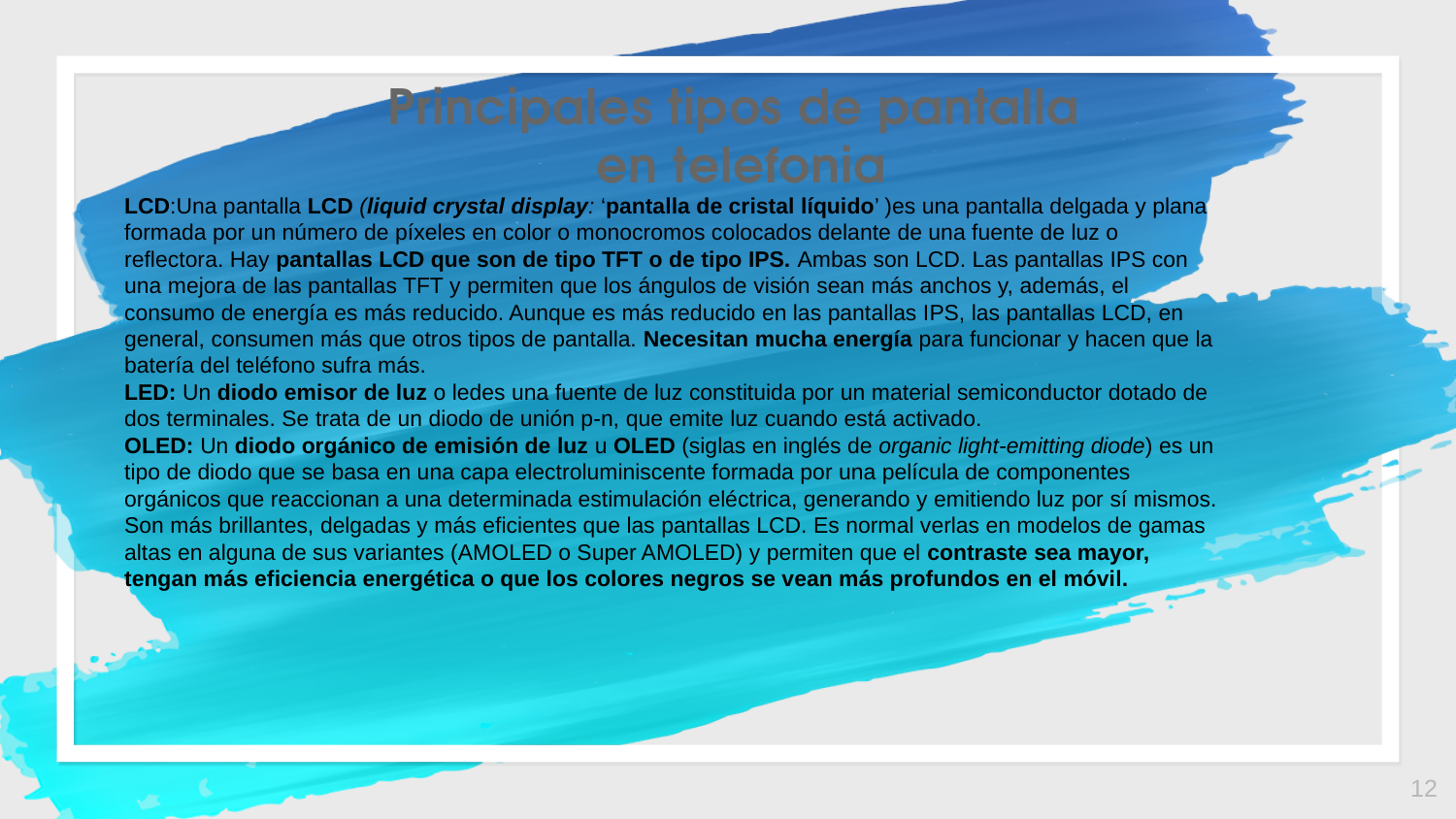

Principales tipos de pantalla
en telefonia
LCD:Una pantalla LCD (liquid crystal display: ‘pantalla de cristal líquido’ )es una pantalla delgada y plana formada por un número de píxeles en color o monocromos colocados delante de una fuente de luz o reflectora. Hay pantallas LCD que son de tipo TFT o de tipo IPS. Ambas son LCD. Las pantallas IPS con una mejora de las pantallas TFT y permiten que los ángulos de visión sean más anchos y, además, el consumo de energía es más reducido. Aunque es más reducido en las pantallas IPS, las pantallas LCD, en general, consumen más que otros tipos de pantalla. Necesitan mucha energía para funcionar y hacen que la batería del teléfono sufra más.
LED: Un diodo emisor de luz o ledes una fuente de luz constituida por un material semiconductor dotado de dos terminales. Se trata de un diodo de unión p-n, que emite luz cuando está activado.
OLED: Un diodo orgánico de emisión de luz u OLED (siglas en inglés de organic light-emitting diode) es un tipo de diodo que se basa en una capa electroluminiscente formada por una película de componentes orgánicos que reaccionan a una determinada estimulación eléctrica, generando y emitiendo luz por sí mismos. Son más brillantes, delgadas y más eficientes que las pantallas LCD. Es normal verlas en modelos de gamas altas en alguna de sus variantes (AMOLED o Super AMOLED) y permiten que el contraste sea mayor, tengan más eficiencia energética o que los colores negros se vean más profundos en el móvil.
12